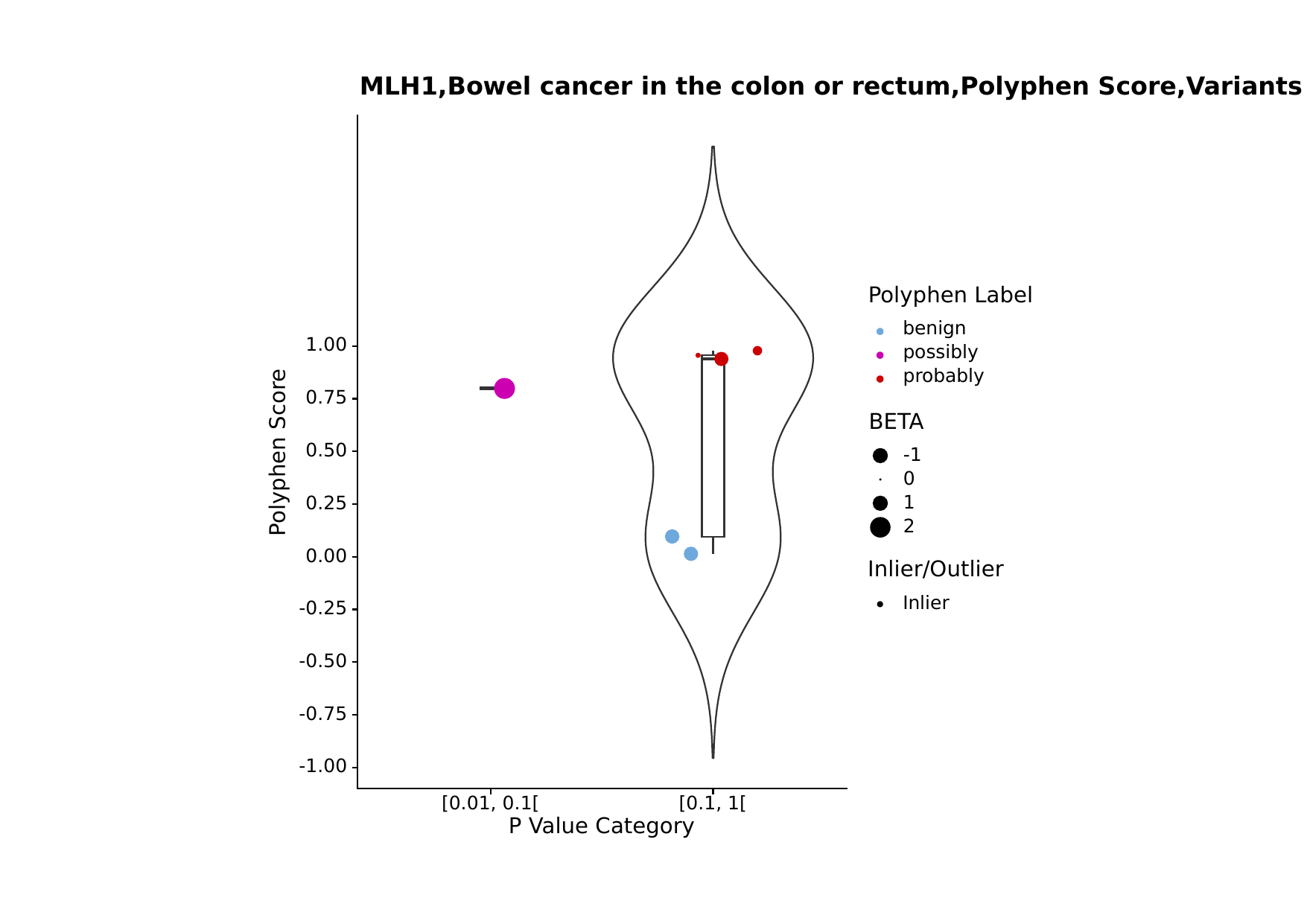

MLH1,Bowel cancer in the colon or rectum,Polyphen Score,Variants by P Value Category

Polyphen Label
benign

1.00
possibly

probably

0.75

BETA
Polyphen Score
0.50

-1

0

1
0.25

2

0.00

Inlier/Outlier
Inlier

-0.25

-0.50

-0.75

-1.00

[0.01, 0.1[
[0.1, 1[
P Value Category